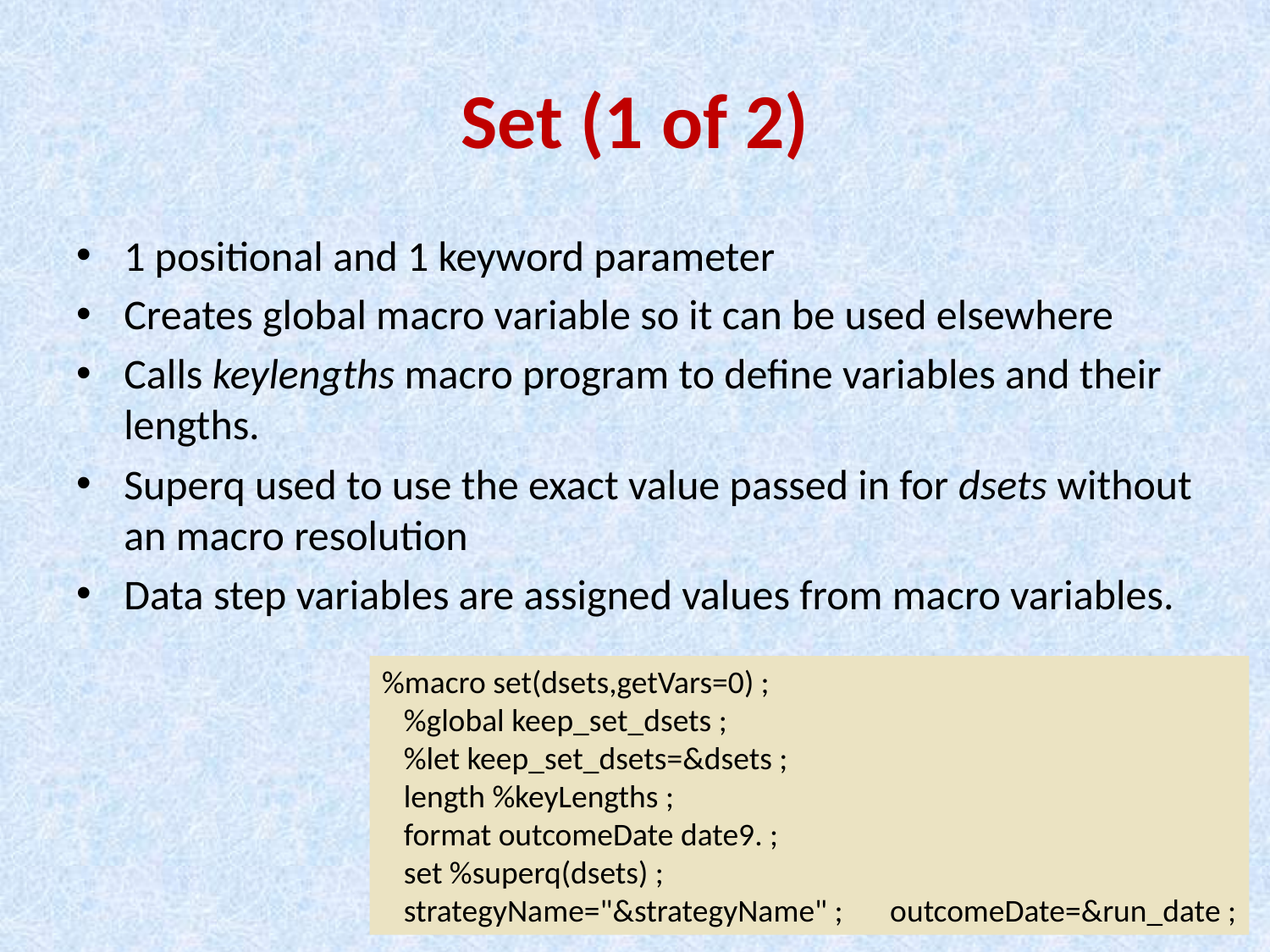

# Set (1 of 2)
1 positional and 1 keyword parameter
Creates global macro variable so it can be used elsewhere
Calls keylengths macro program to define variables and their lengths.
Superq used to use the exact value passed in for dsets without an macro resolution
Data step variables are assigned values from macro variables.
%macro set(dsets,getVars=0) ;
   %global keep_set_dsets ;
   %let keep_set_dsets=&dsets ;
   length %keyLengths ;
   format outcomeDate date9. ;
   set %superq(dsets) ;
   strategyName="&strategyName" ;	outcomeDate=&run_date ;